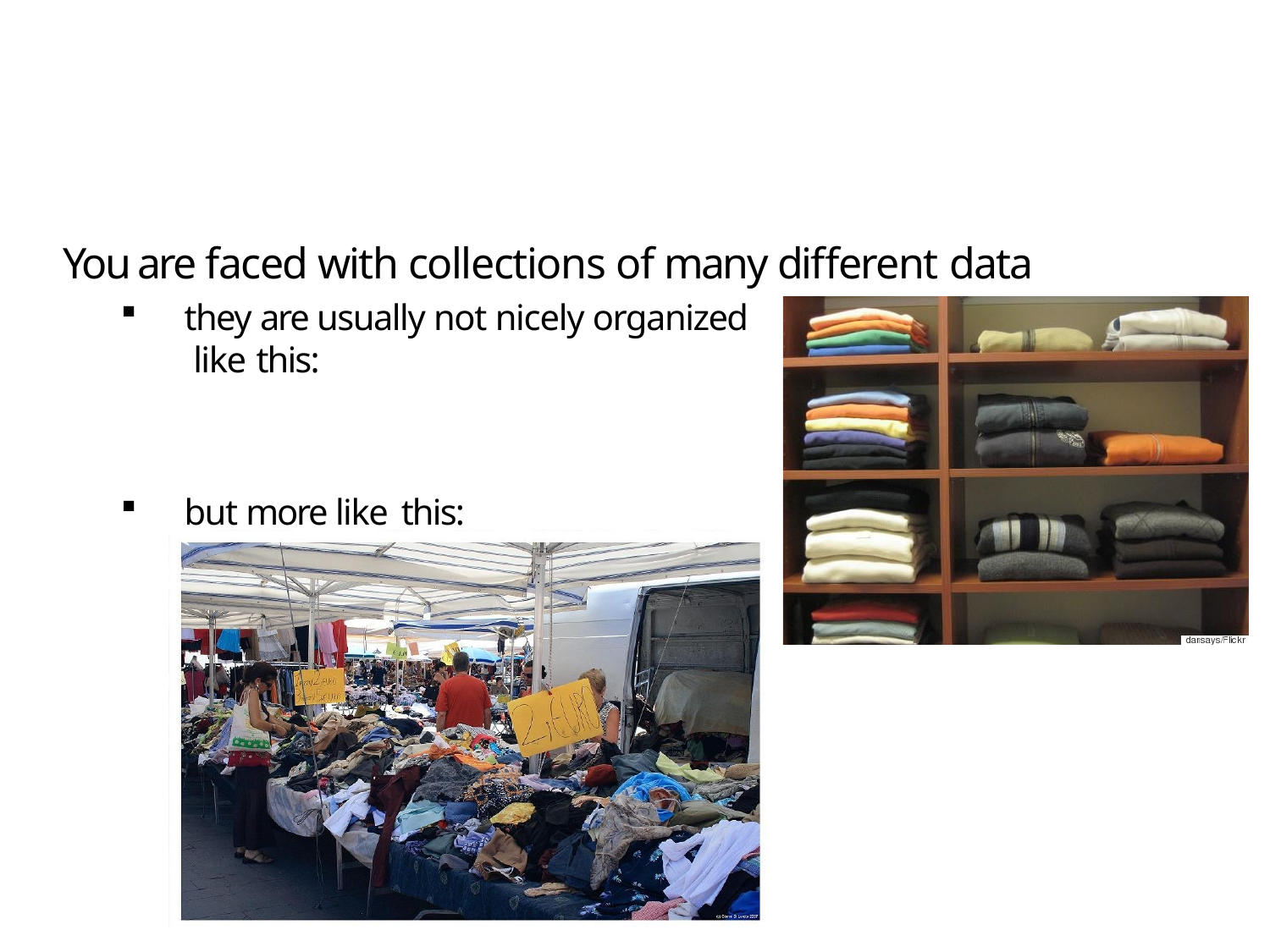

# You are faced with collections of many different data
they are usually not nicely organized  like this:

but more like this: